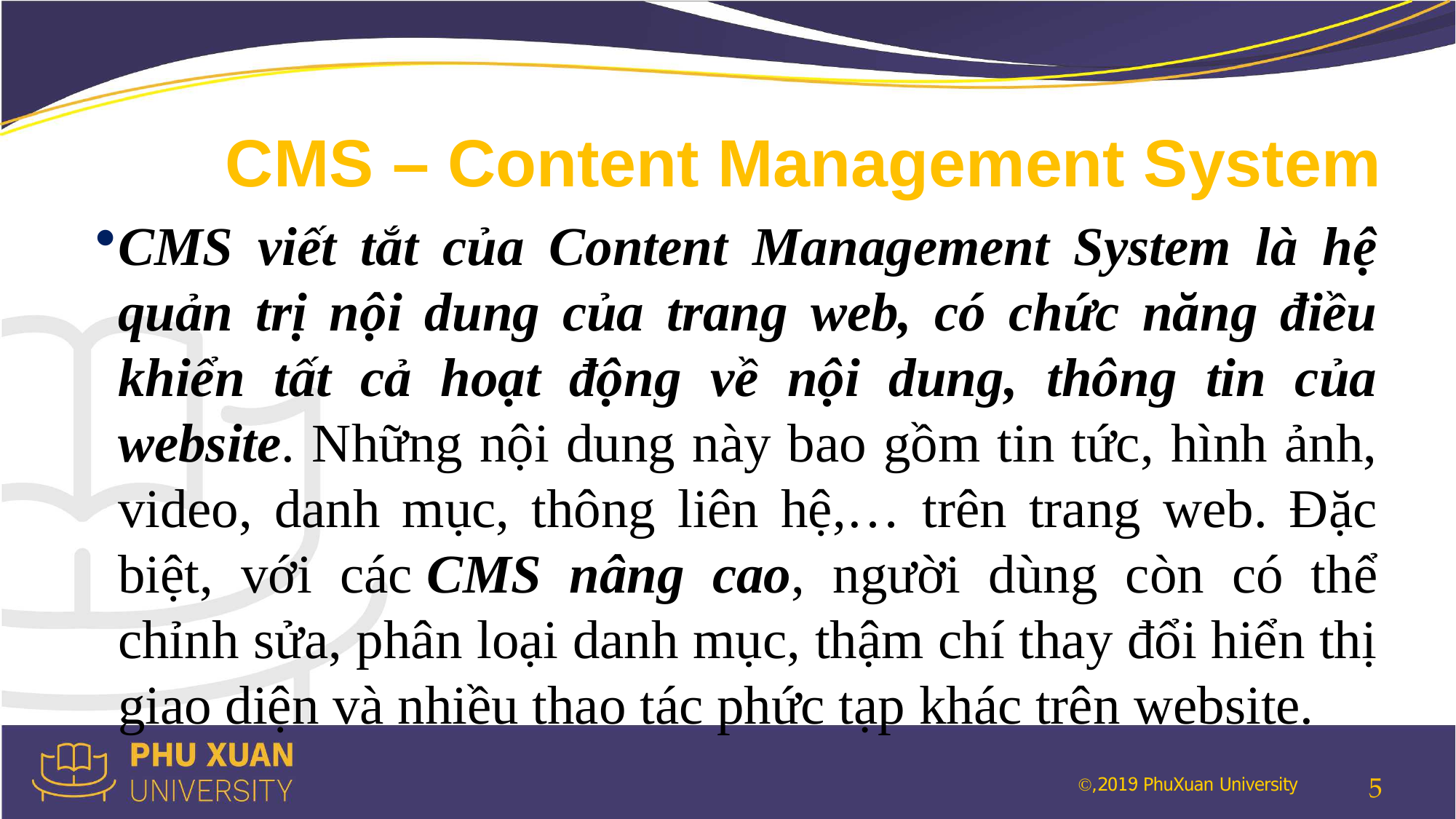

# CMS – Content Management System
CMS viết tắt của Content Management System là hệ quản trị nội dung của trang web, có chức năng điều khiển tất cả hoạt động về nội dung, thông tin của website. Những nội dung này bao gồm tin tức, hình ảnh, video, danh mục, thông liên hệ,… trên trang web. Đặc biệt, với các CMS nâng cao, người dùng còn có thể chỉnh sửa, phân loại danh mục, thậm chí thay đổi hiển thị giao diện và nhiều thao tác phức tạp khác trên website.
5